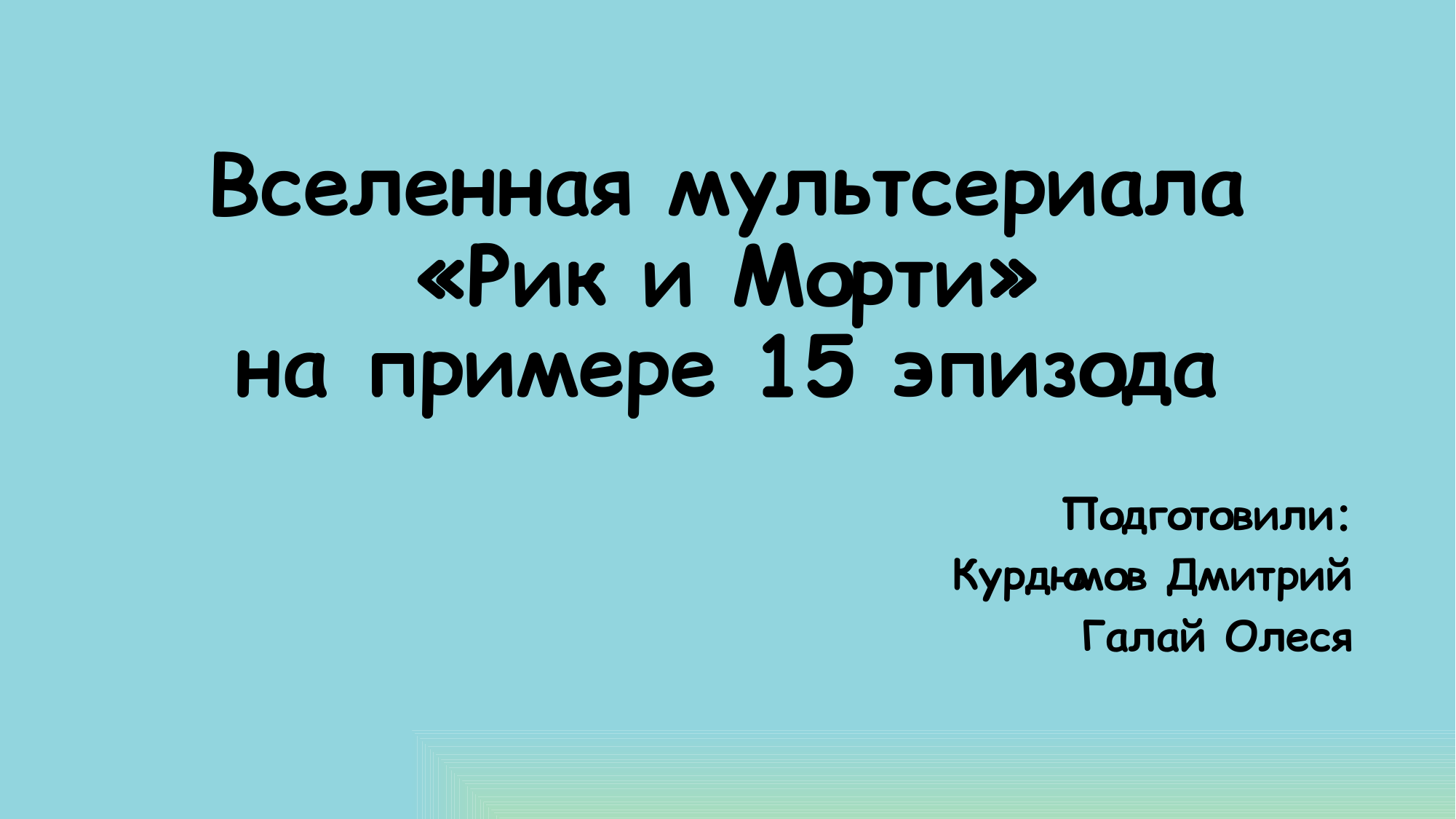

# Вселенная мультсериала «Рик и Морти» на примере 15 эпизода
Подготовили:
Курдюмов Дмитрий
Галай Олеся